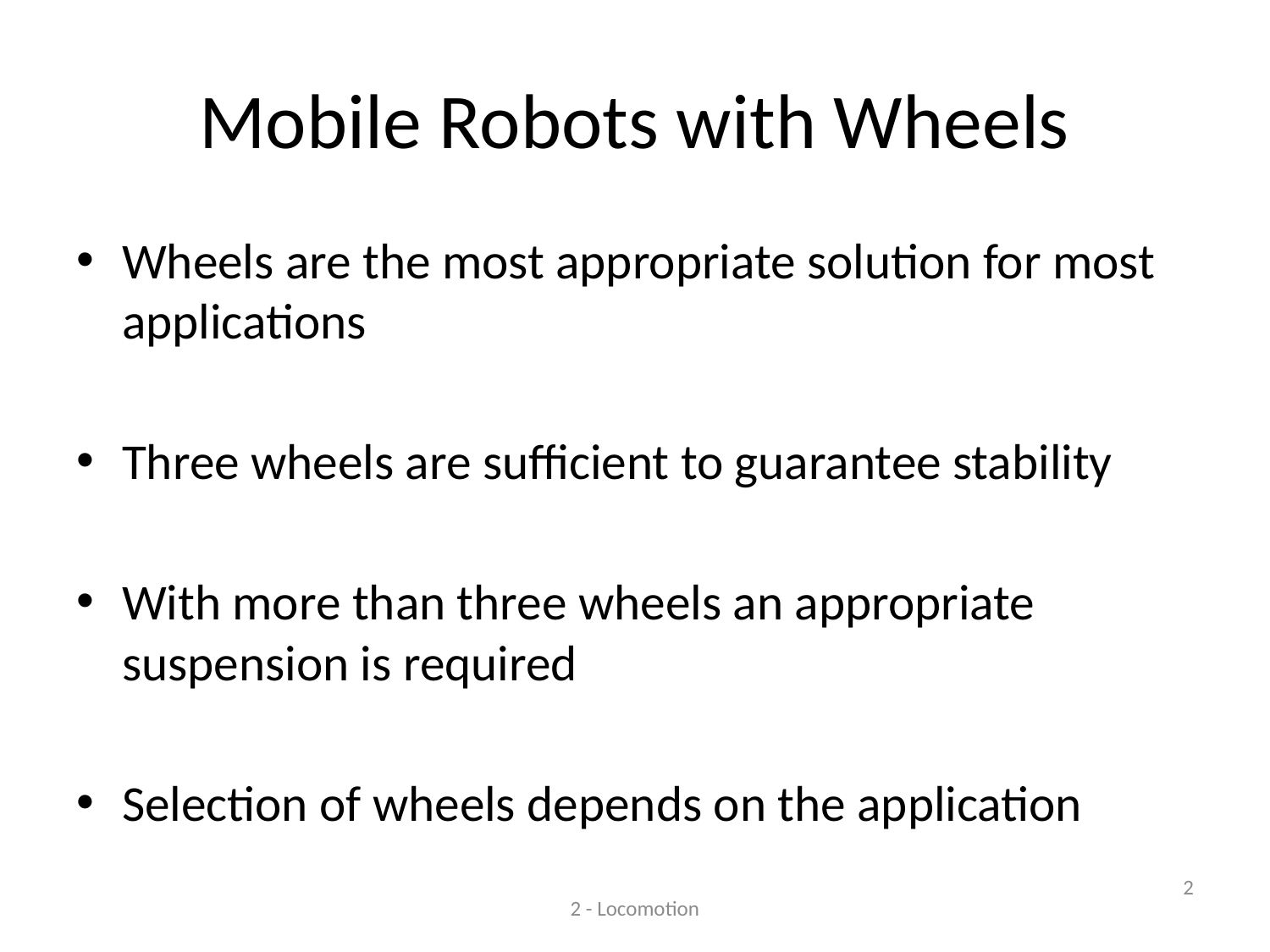

# Mobile Robots with Wheels
Wheels are the most appropriate solution for most applications

Three wheels are sufficient to guarantee stability

With more than three wheels an appropriate suspension is required

Selection of wheels depends on the application
2 - Locomotion
2